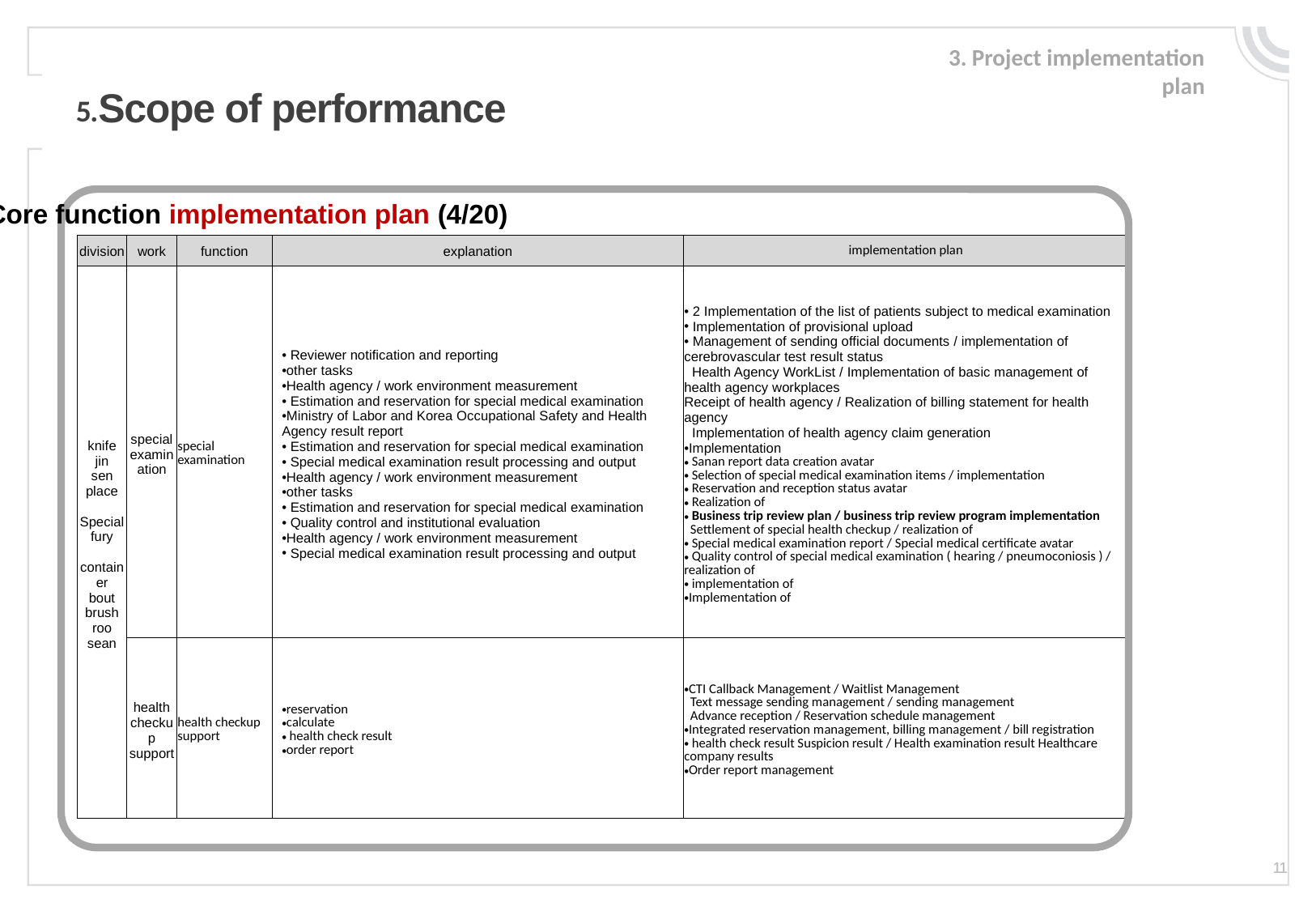

3. Project implementation plan
Scope of performance
5.

Core function implementation plan (4/20)
| division | work | function | explanation | implementation plan |
| --- | --- | --- | --- | --- |
| knife jin sen place Special fury container bout brush roo sean | special examination | special examination | Reviewer notification and reporting other tasks Health agency / work environment measurement Estimation and reservation for special medical examination Ministry of Labor and Korea Occupational Safety and Health Agency result report Estimation and reservation for special medical examination Special medical examination result processing and output Health agency / work environment measurement other tasks Estimation and reservation for special medical examination Quality control and institutional evaluation Health agency / work environment measurement Special medical examination result processing and output | 2 Implementation of the list of patients subject to medical examination Implementation of provisional upload Management of sending official documents / implementation of cerebrovascular test result status Health Agency WorkList / Implementation of basic management of health agency workplaces Receipt of health agency / Realization of billing statement for health agency Implementation of health agency claim generation Implementation Sanan report data creation avatar Selection of special medical examination items / implementation Reservation and reception status avatar Realization of Business trip review plan / business trip review program implementation Settlement of special health checkup / realization of Special medical examination report / Special medical certificate avatar Quality control of special medical examination ( hearing / pneumoconiosis ) / realization of implementation of Implementation of |
|  | health checkup support | health checkup support | reservation calculate health check result order report | CTI Callback Management / Waitlist Management Text message sending management / sending management Advance reception / Reservation schedule management Integrated reservation management, billing management / bill registration health check result Suspicion result / Health examination result Healthcare company results Order report management |